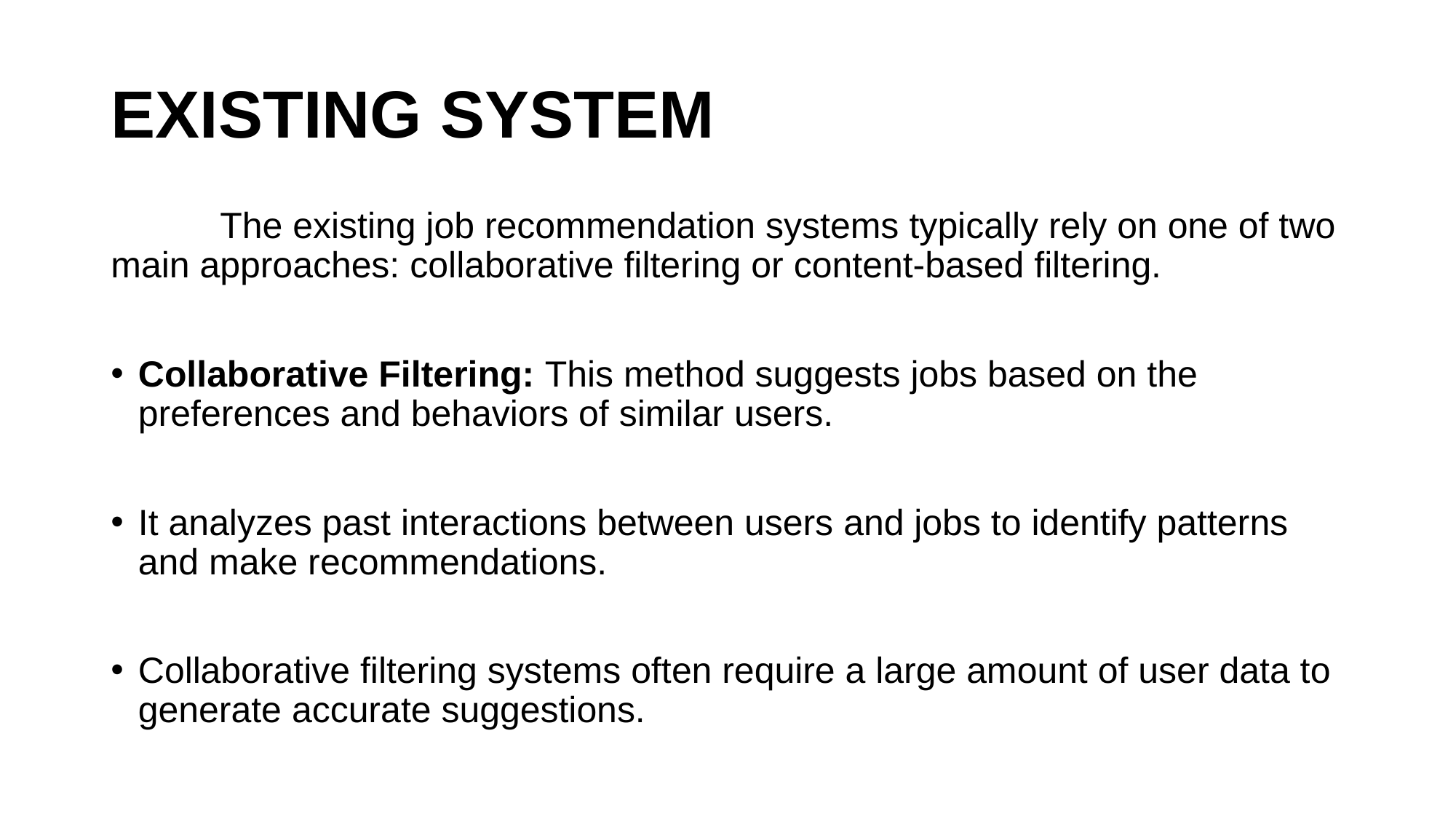

# EXISTING SYSTEM
	The existing job recommendation systems typically rely on one of two main approaches: collaborative filtering or content-based filtering.

Collaborative Filtering: This method suggests jobs based on the preferences and behaviors of similar users.

It analyzes past interactions between users and jobs to identify patterns and make recommendations.

Collaborative filtering systems often require a large amount of user data to generate accurate suggestions.